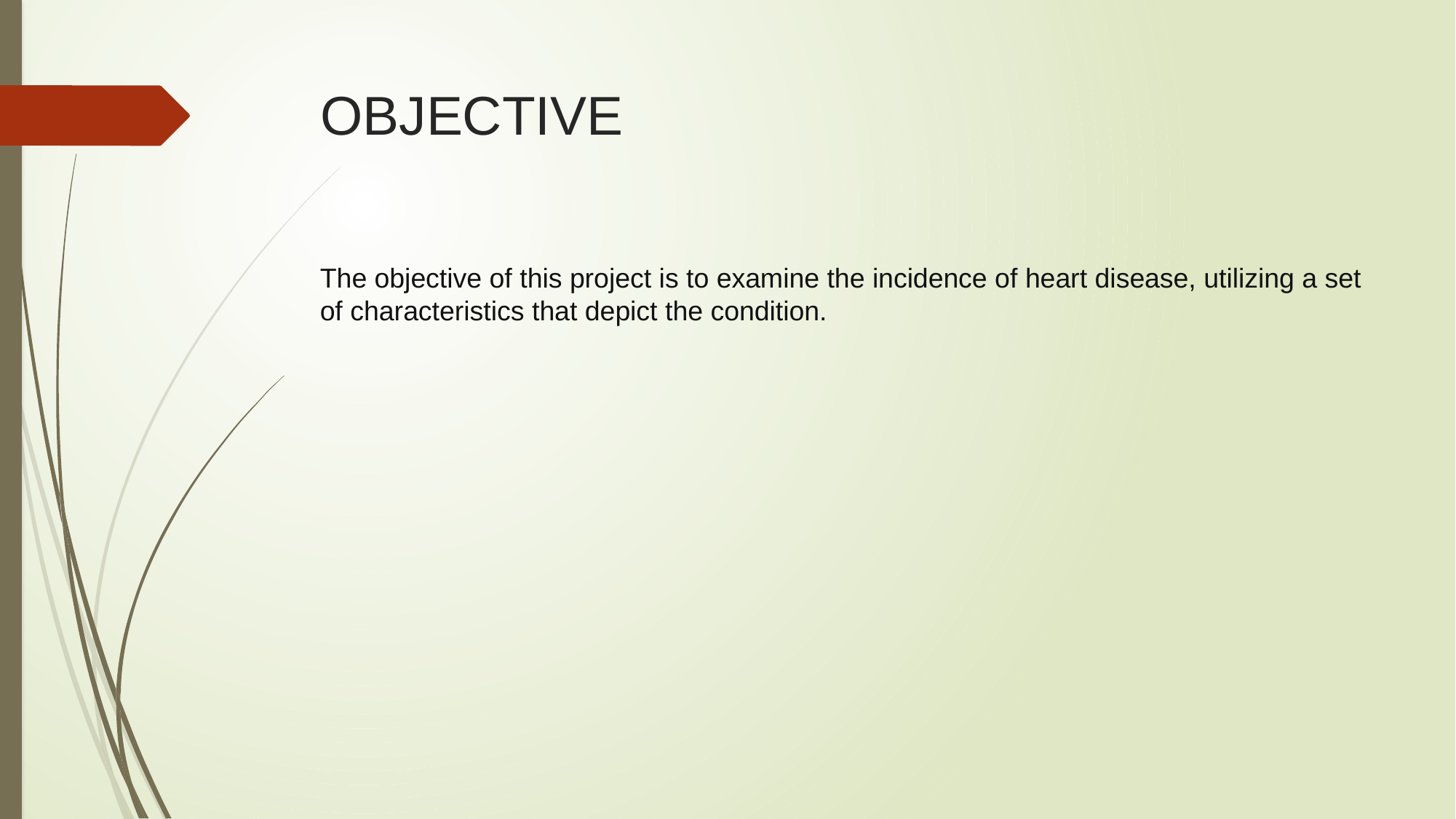

# OBJECTIVE
The objective of this project is to examine the incidence of heart disease, utilizing a set of characteristics that depict the condition.